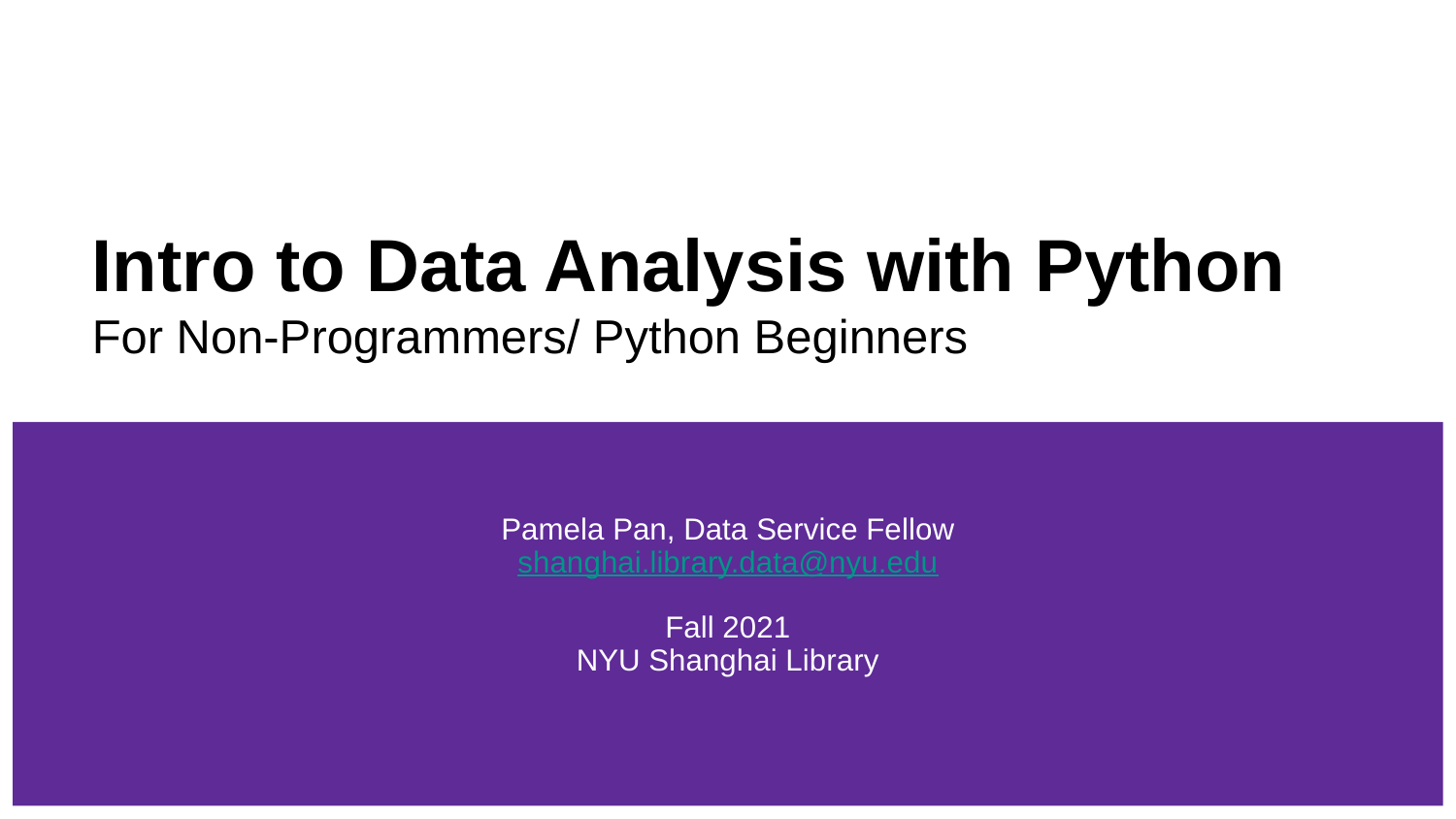

# Intro to Data Analysis with Python
For Non-Programmers/ Python Beginners
Pamela Pan, Data Service Fellow
shanghai.library.data@nyu.edu

Fall 2021
NYU Shanghai Library